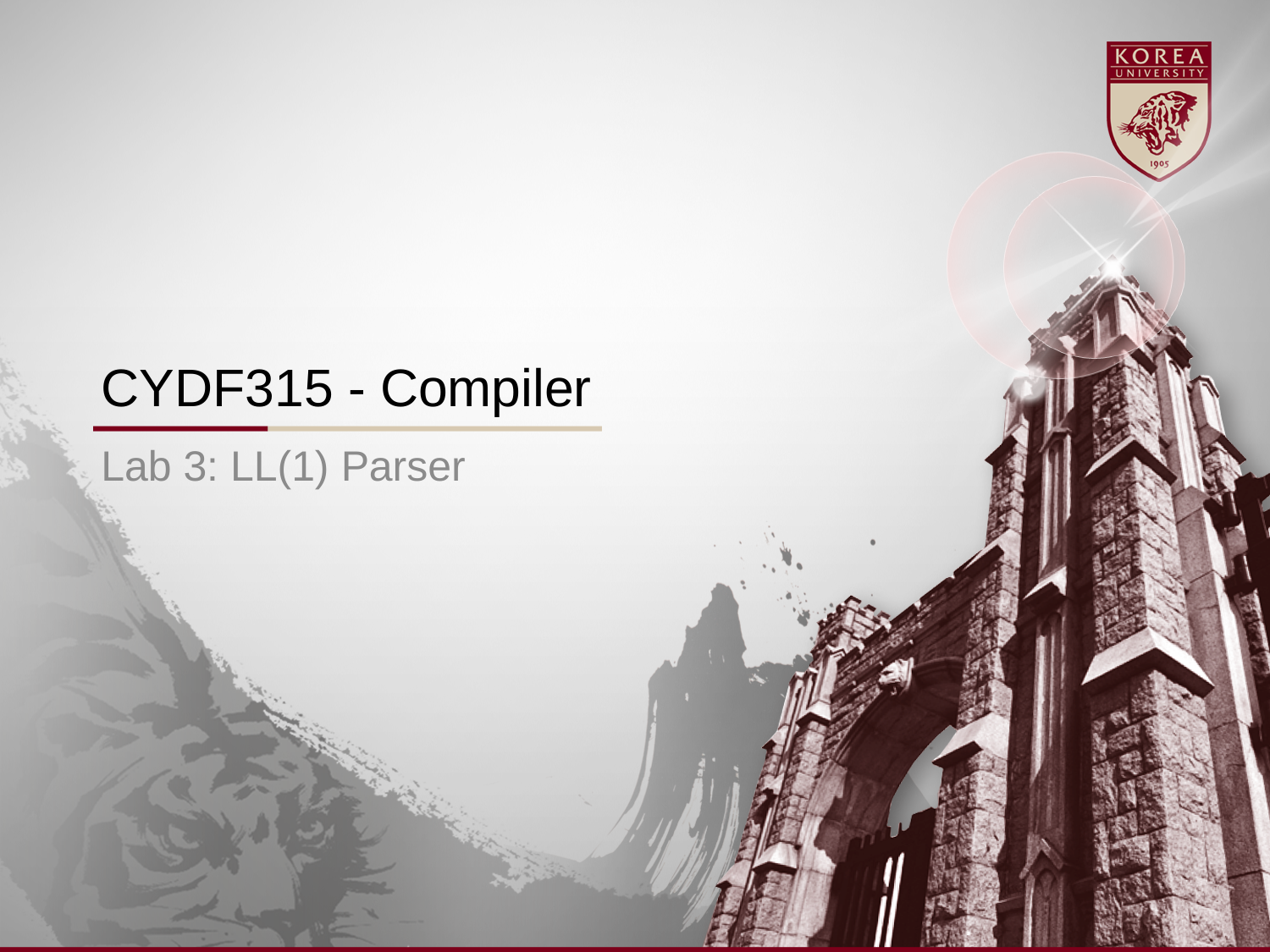

# CYDF315 - Compiler
Lab 3: LL(1) Parser